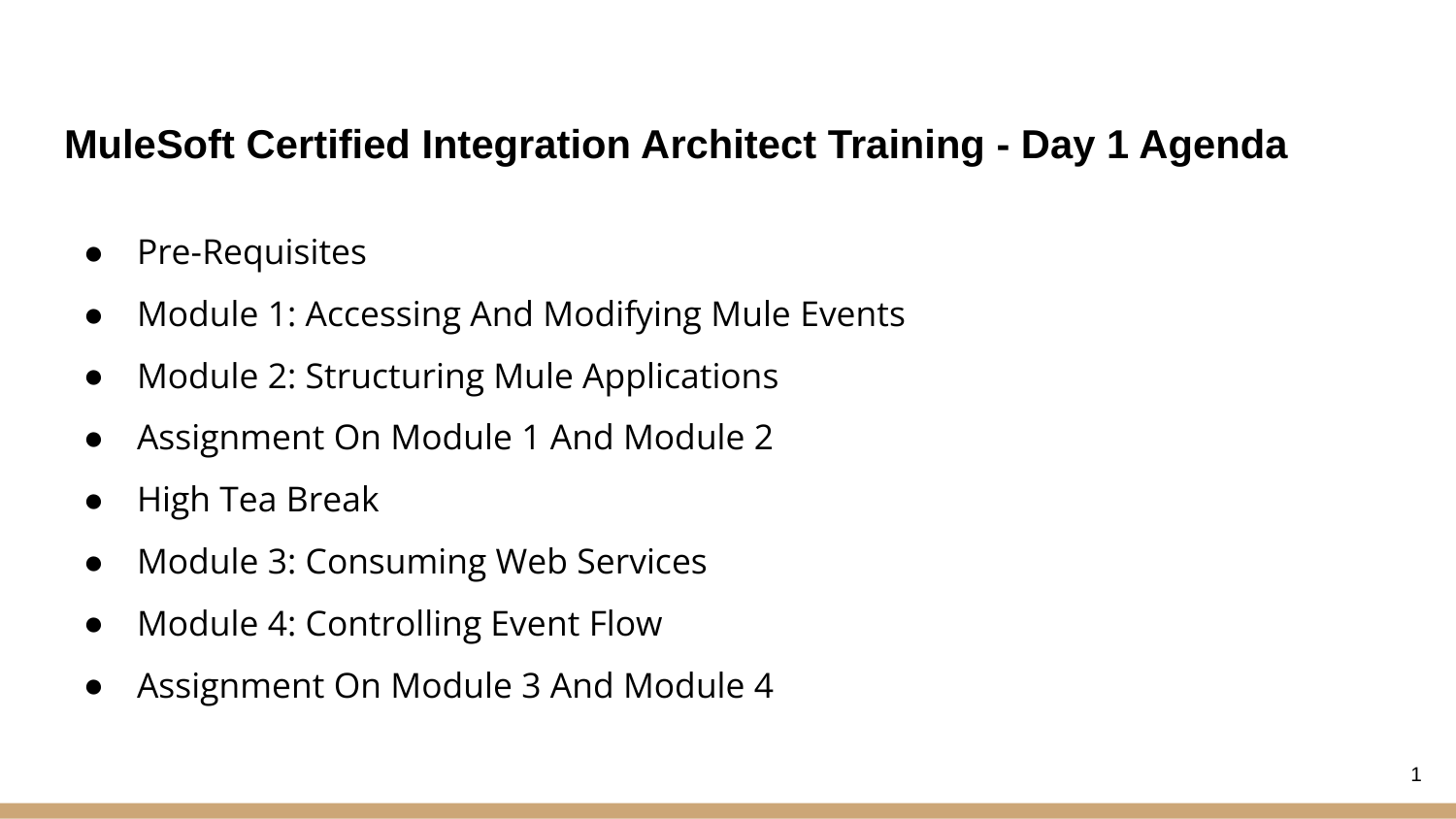

# MuleSoft Certified Integration Architect Training - Day 1 Agenda
Pre-Requisites
Module 1: Accessing And Modifying Mule Events
Module 2: Structuring Mule Applications
Assignment On Module 1 And Module 2
High Tea Break
Module 3: Consuming Web Services
Module 4: Controlling Event Flow
Assignment On Module 3 And Module 4
1